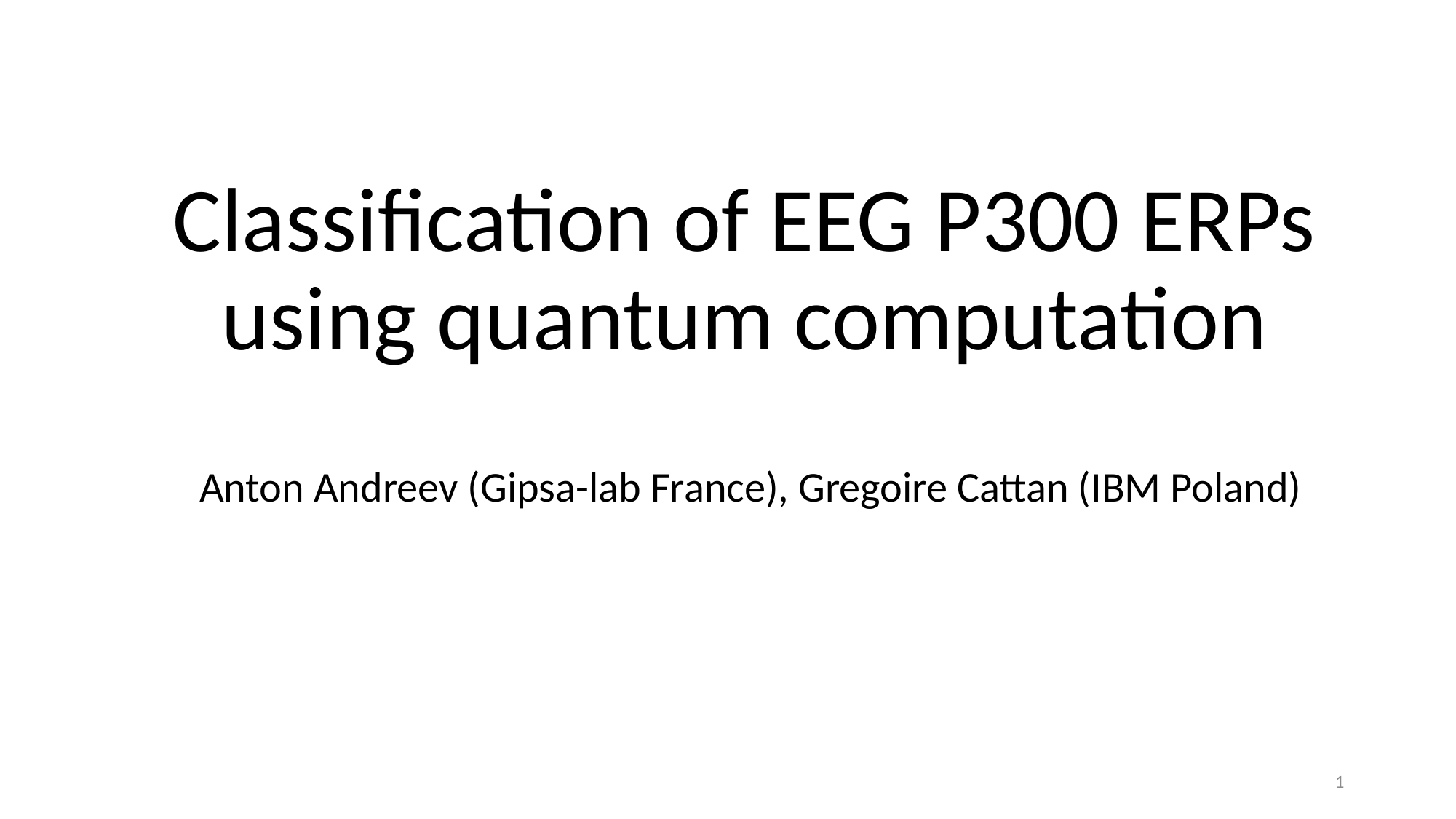

# Classification of EEG P300 ERPs using quantum computation
Anton Andreev (Gipsa-lab France), Gregoire Cattan (IBM Poland)

1